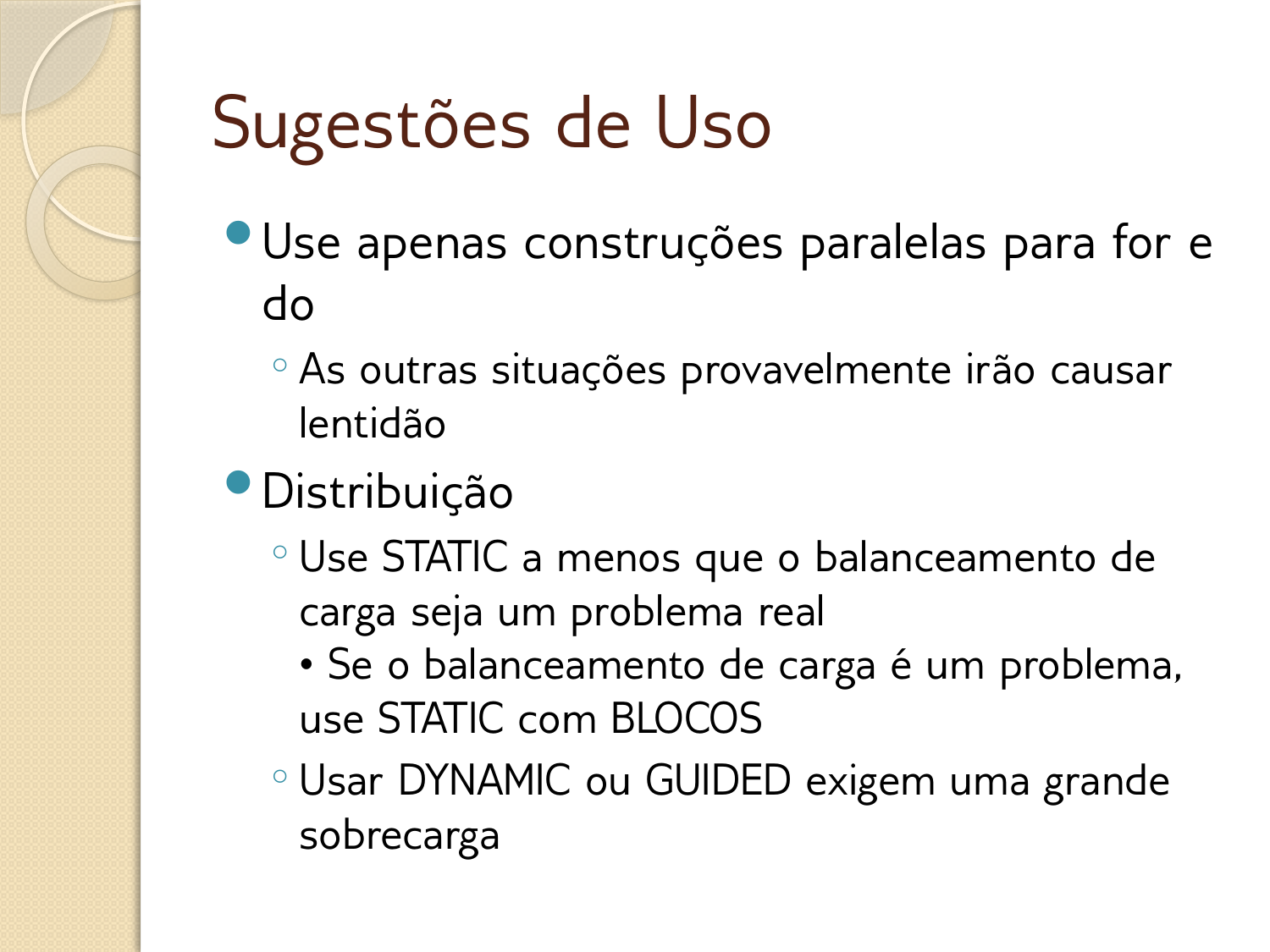

# Sugestões de Uso
Use apenas construções paralelas para for e do
As outras situações provavelmente irão causar lentidão
Distribuição
Use STATIC a menos que o balanceamento de carga seja um problema real
• Se o balanceamento de carga é um problema, use STATIC com BLOCOS
Usar DYNAMIC ou GUIDED exigem uma grande sobrecarga